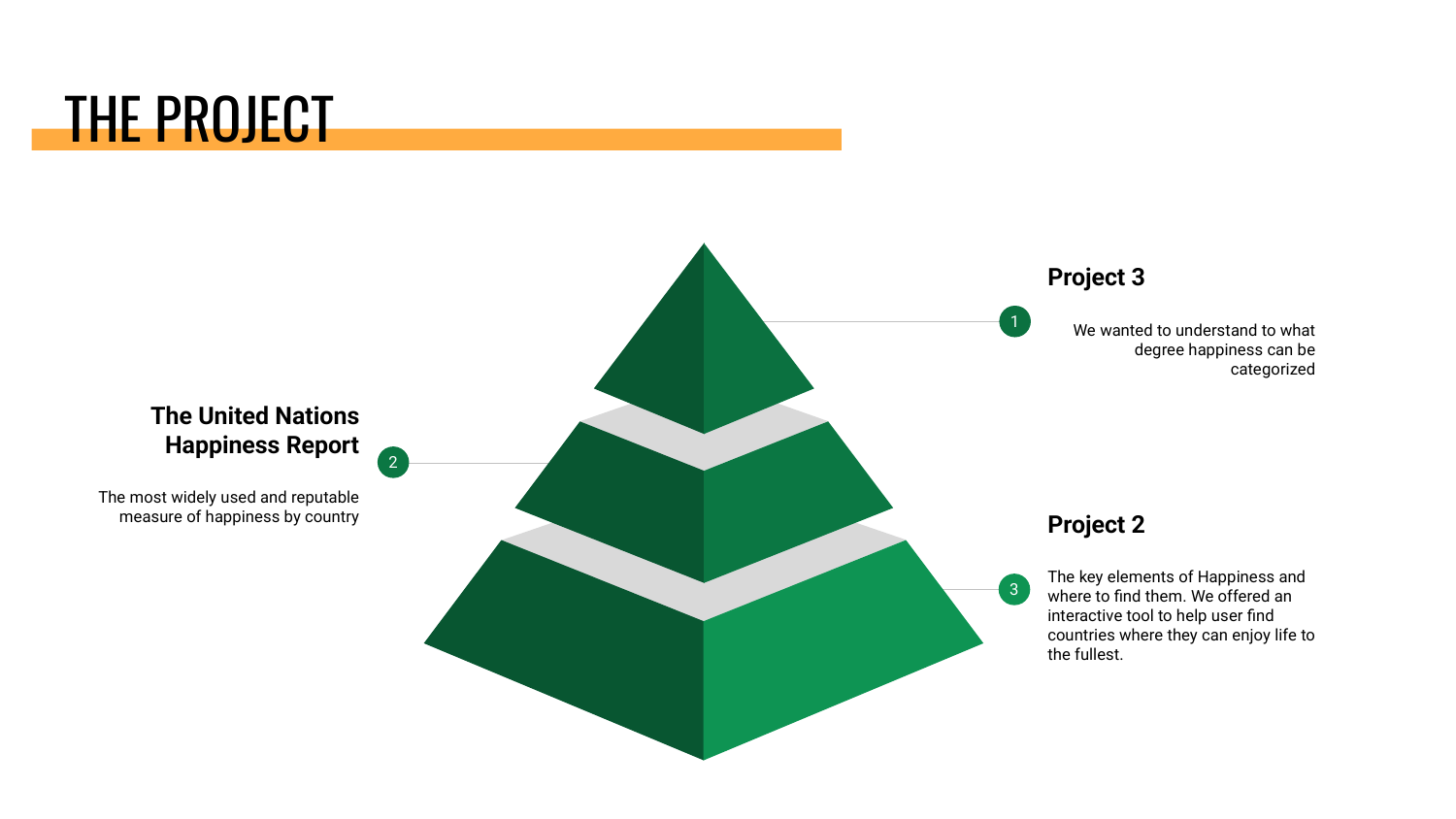

# THE PROJECT

Our Story
What is happiness to you?
What variables impact the happiness score of United Nations Happiness Report?

Determination of the dataset
Most suitable dataset based on our previous analysis of the Happiness Index.
Project 3

We wanted to understand to what degree happiness can be categorized
1

Our Story
What is happiness to you?
What variables impact the happiness score of United Nations Happiness Report?
The United Nations Happiness Report

The most widely used and reputable measure of happiness by country
2

Project 2

The key elements of Happiness and where to find them. We offered an interactive tool to help user find countries where they can enjoy life to the fullest.
3